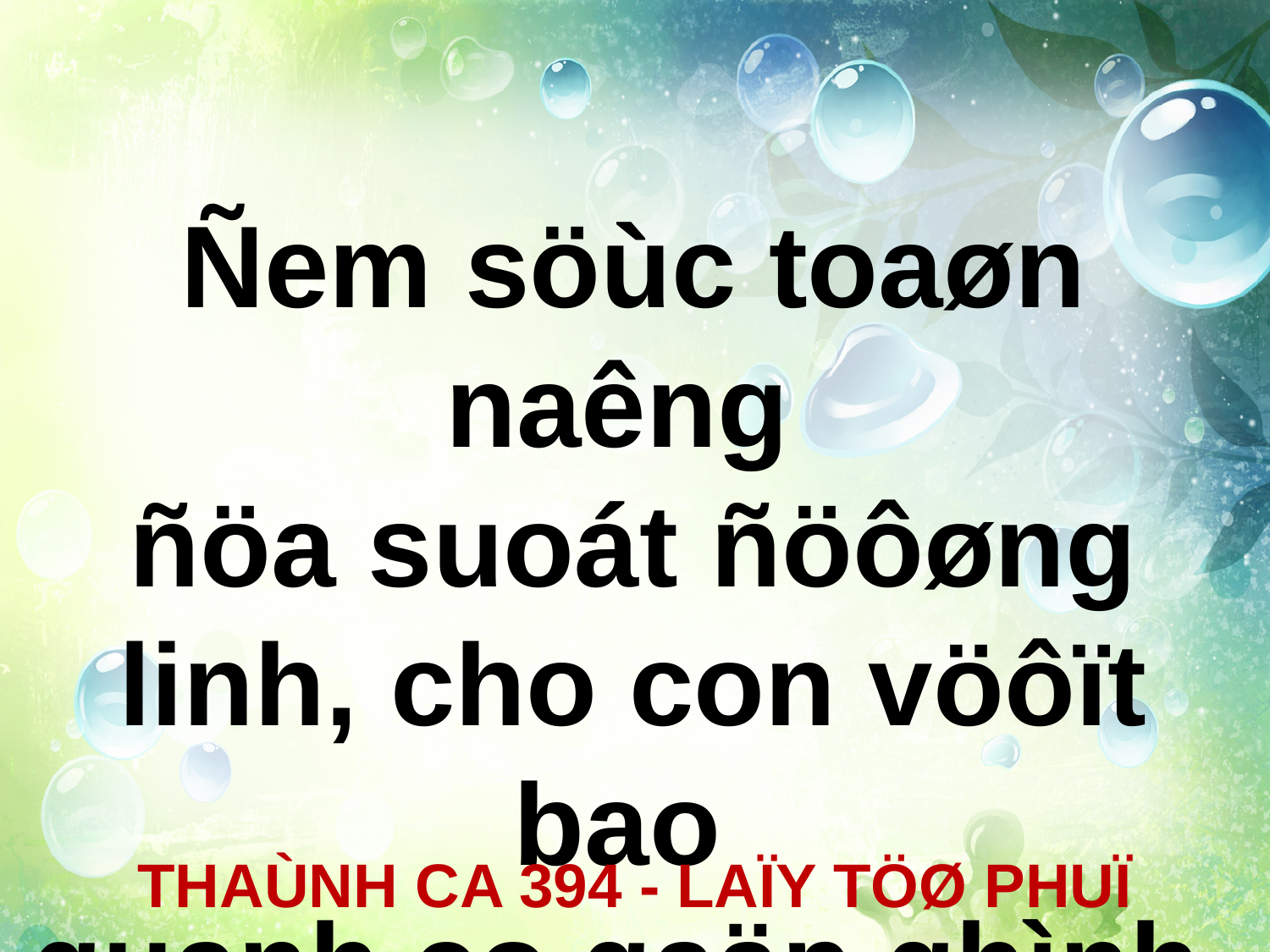

Ñem söùc toaøn naêng
ñöa suoát ñöôøng linh, cho con vöôït bao
quanh co gaäp ghình.
THAÙNH CA 394 - LAÏY TÖØ PHUÏ